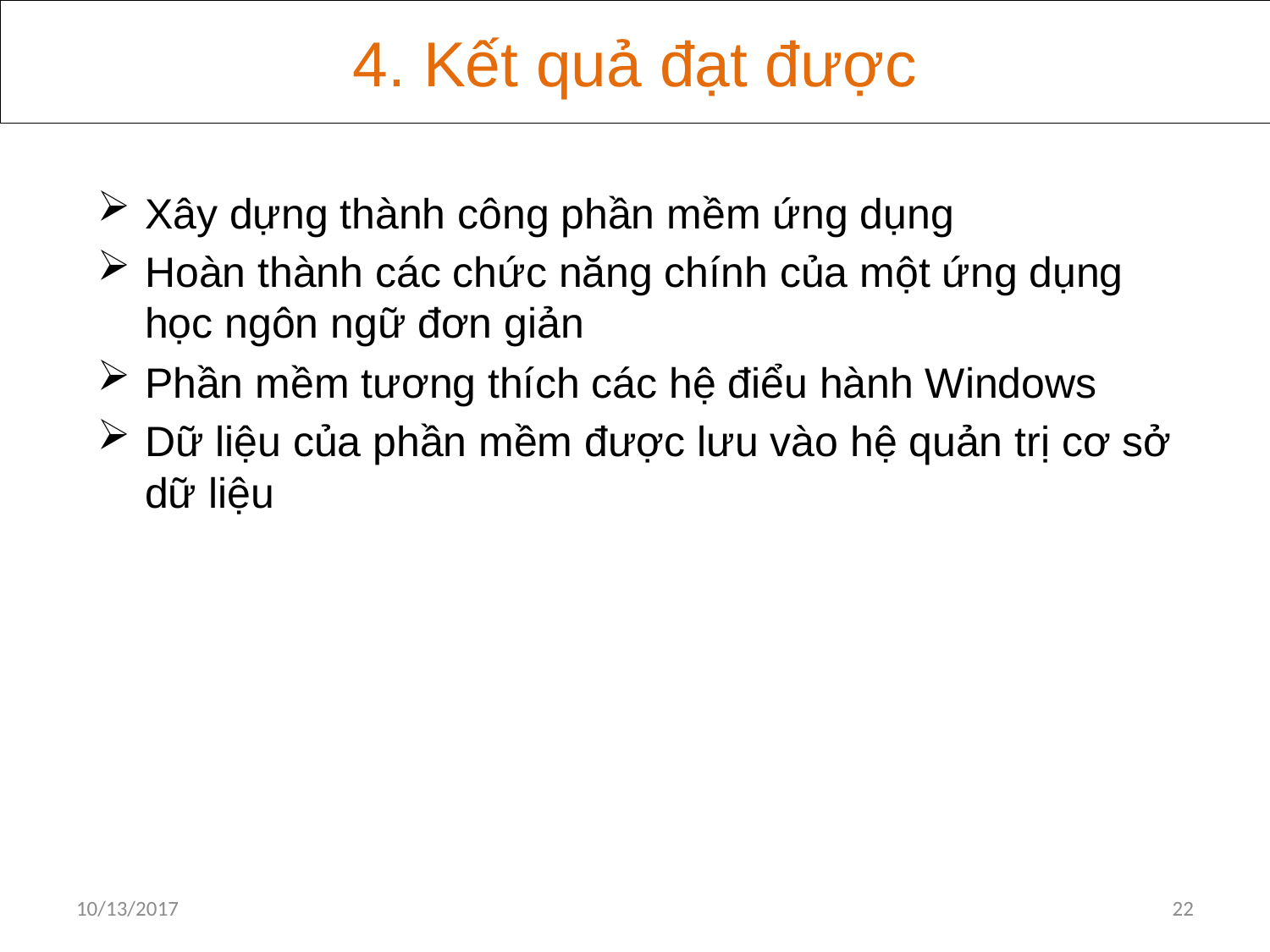

4. Kết quả đạt được
Xây dựng thành công phần mềm ứng dụng
Hoàn thành các chức năng chính của một ứng dụng học ngôn ngữ đơn giản
Phần mềm tương thích các hệ điểu hành Windows
Dữ liệu của phần mềm được lưu vào hệ quản trị cơ sở dữ liệu

10/13/2017

22